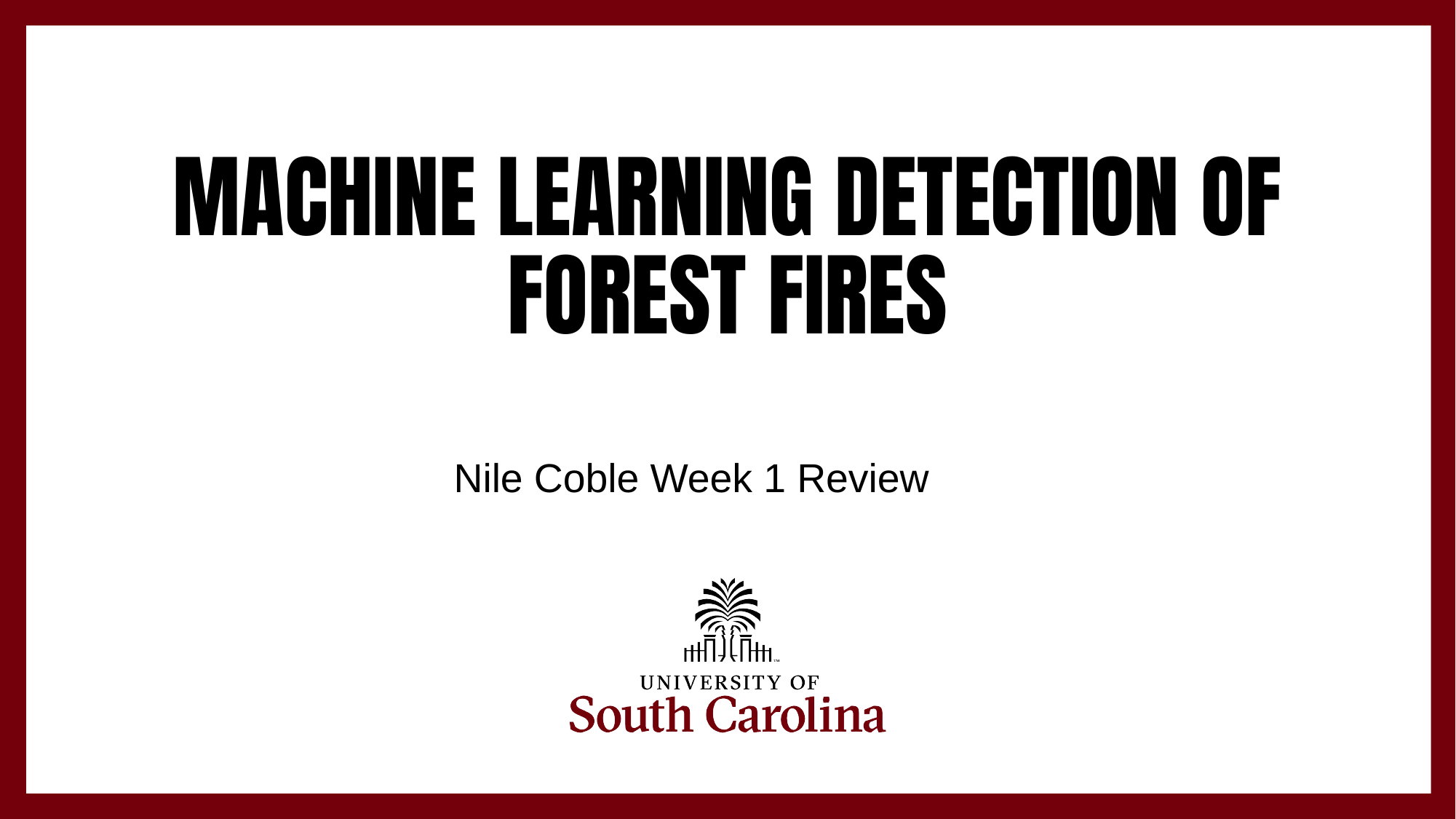

# MACHINE LEARNING DETECTION OF FOREST FIRES
Nile Coble Week 1 Review